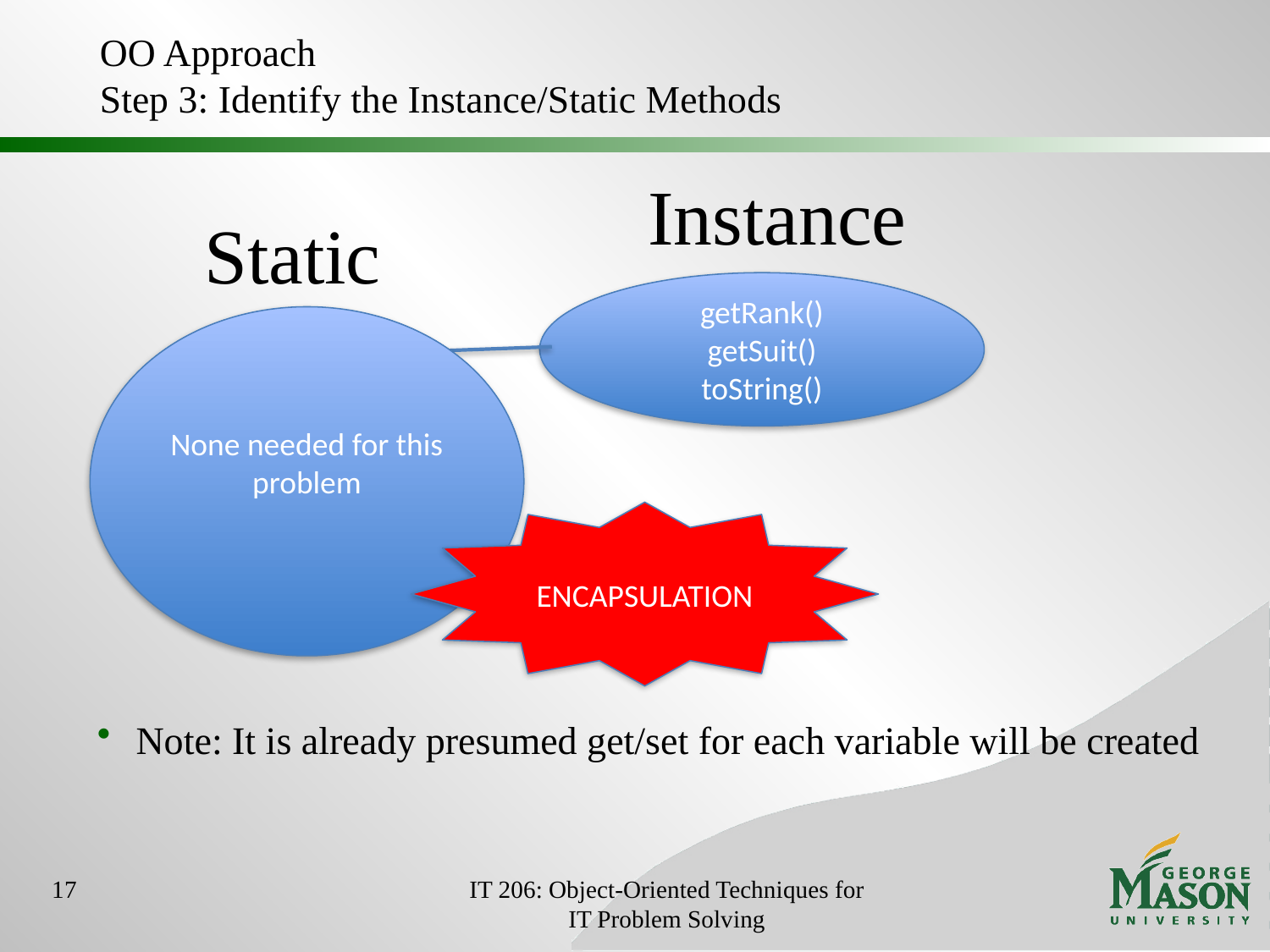

# OO Approach Step 3: Identify the Instance/Static Methods
Instance
Static
getRank()
getSuit()
toString()
None needed for this problem

ENCAPSULATION
Note: It is already presumed get/set for each variable will be created
17
IT 206: Object-Oriented Techniques for IT Problem Solving